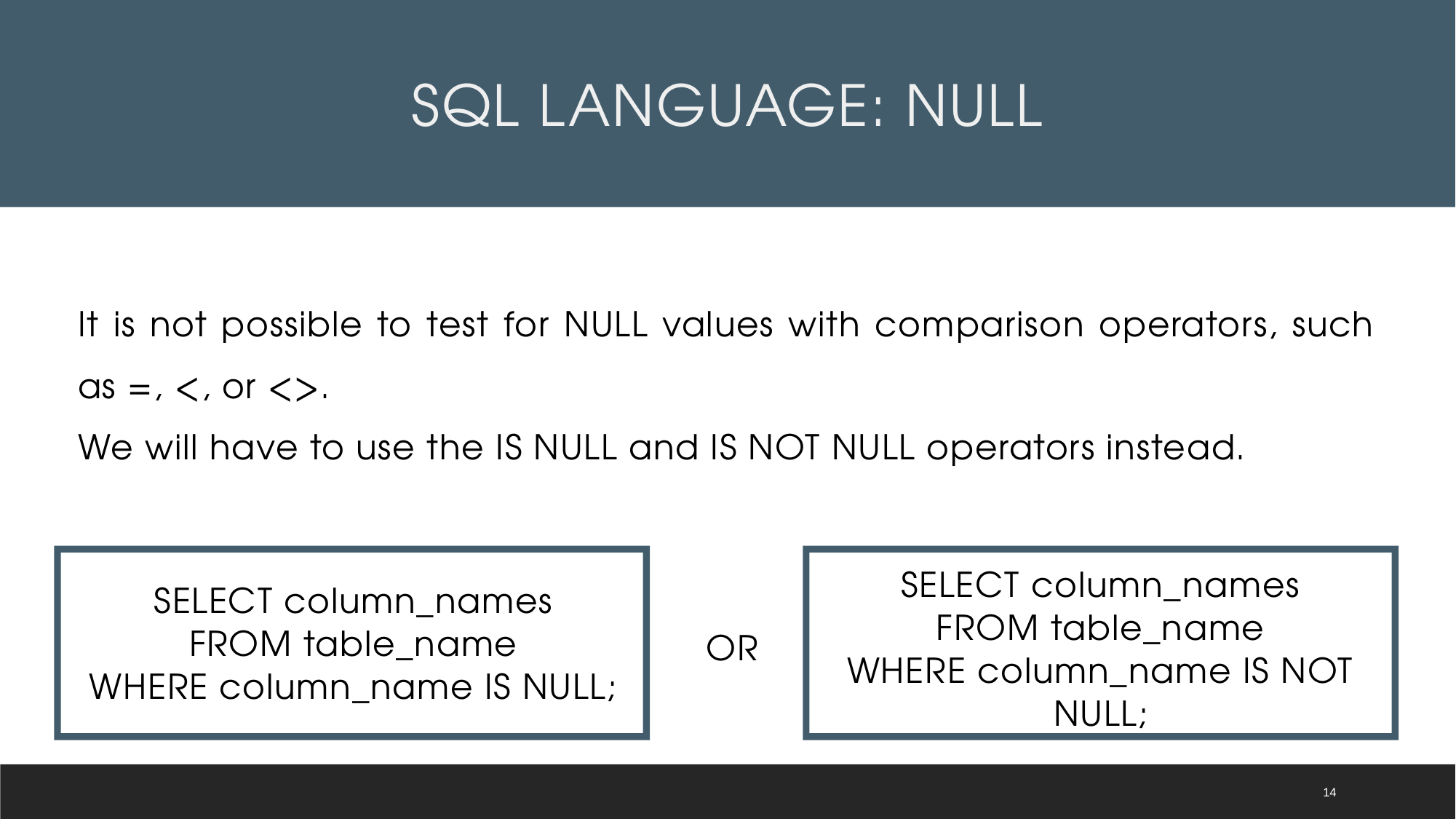

SQL LANGUAGE: NULL
It is not possible to test for NULL values with comparison operators, such as =, <, or <>.
We will have to use the IS NULL and IS NOT NULL operators instead.

SELECT column_names
FROM table_name
WHERE column_name IS NOT NULL;
SELECT column_names
FROM table_name
WHERE column_name IS NULL;
OR
14